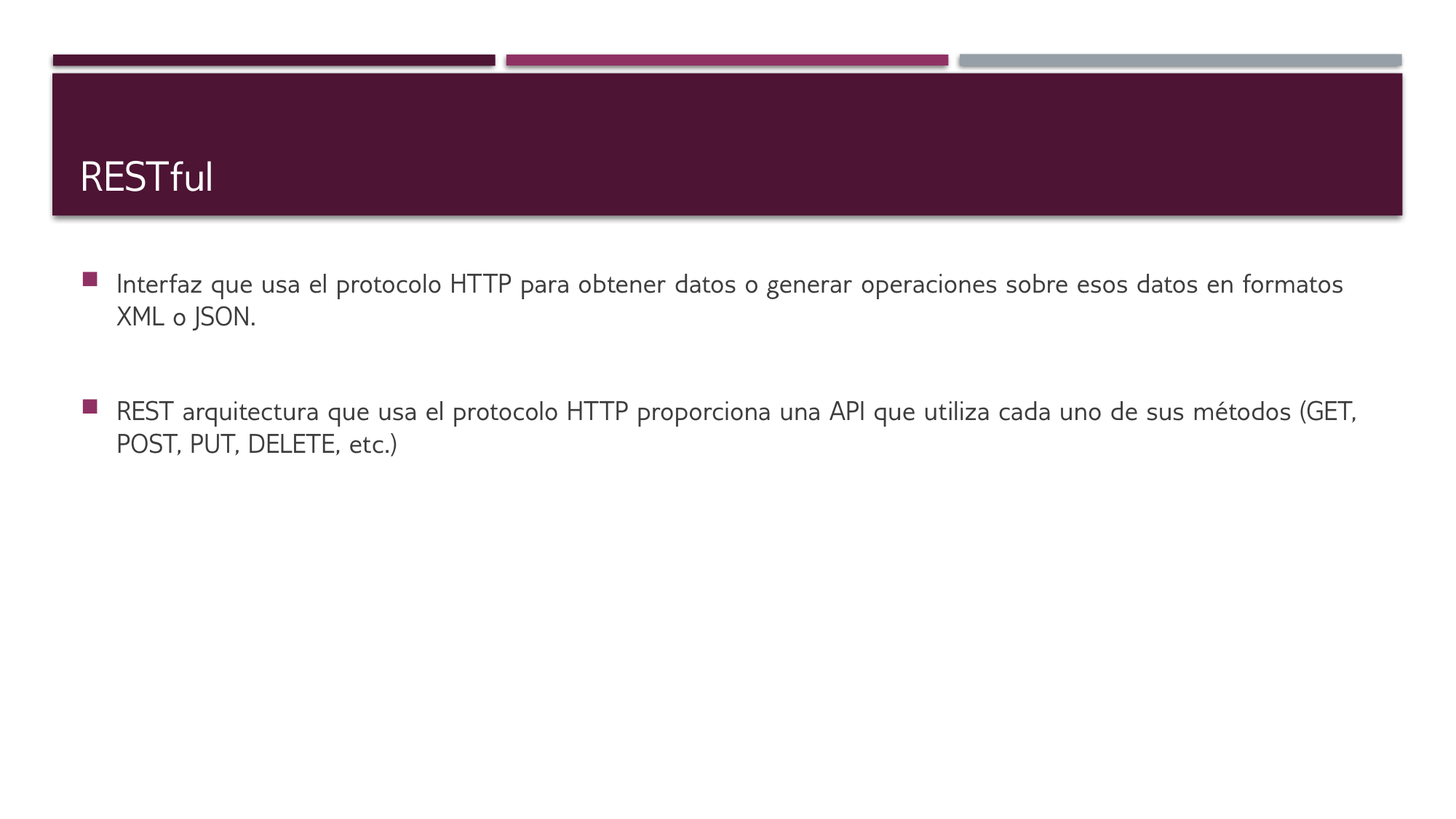

# RESTful
Interfaz que usa el protocolo HTTP para obtener datos o generar operaciones sobre esos datos en formatos XML o JSON.

REST arquitectura que usa el protocolo HTTP proporciona una API que utiliza cada uno de sus métodos (GET, POST, PUT, DELETE, etc.)